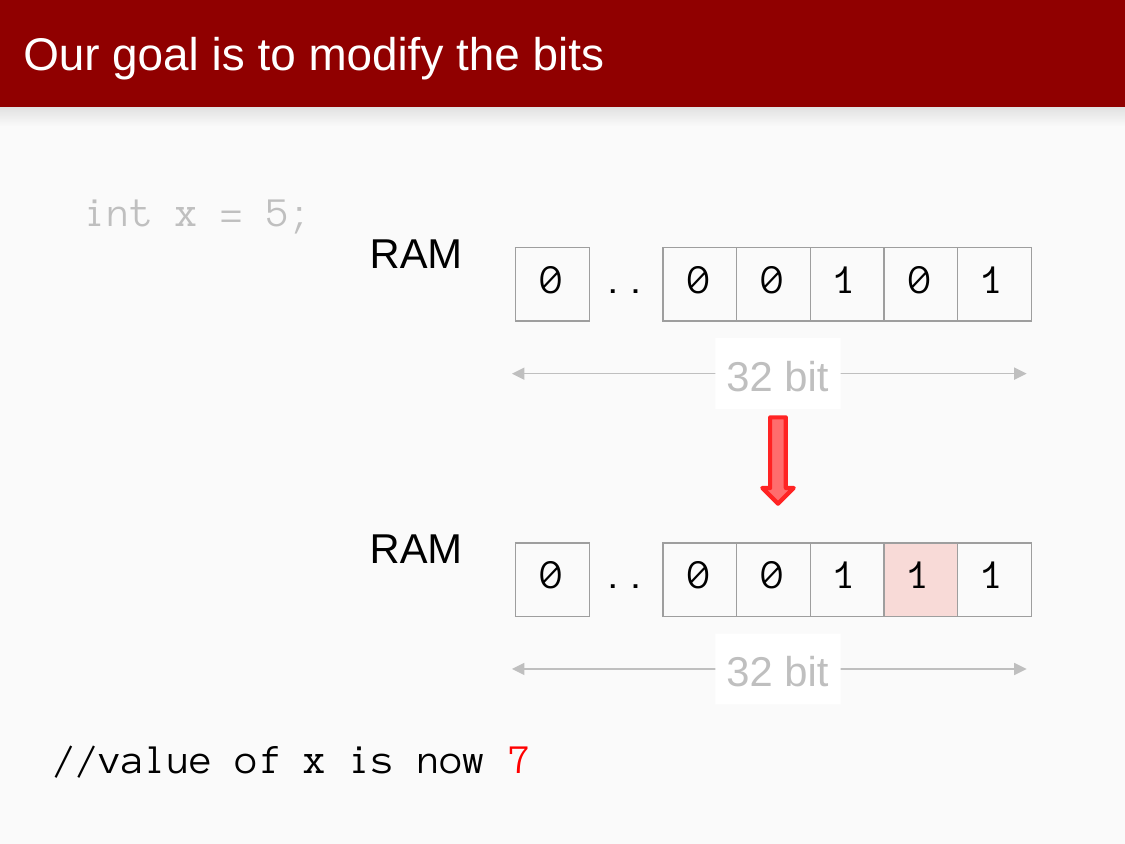

# Our goal is to modify the bits
int x = 5;
RAM
| 0 | .. | 0 | 0 | 1 | 0 | 1 |
| --- | --- | --- | --- | --- | --- | --- |
32 bit

RAM
| 0 | .. | 0 | 0 | 1 | 1 | 1 |
| --- | --- | --- | --- | --- | --- | --- |
32 bit
//value of x is now 7